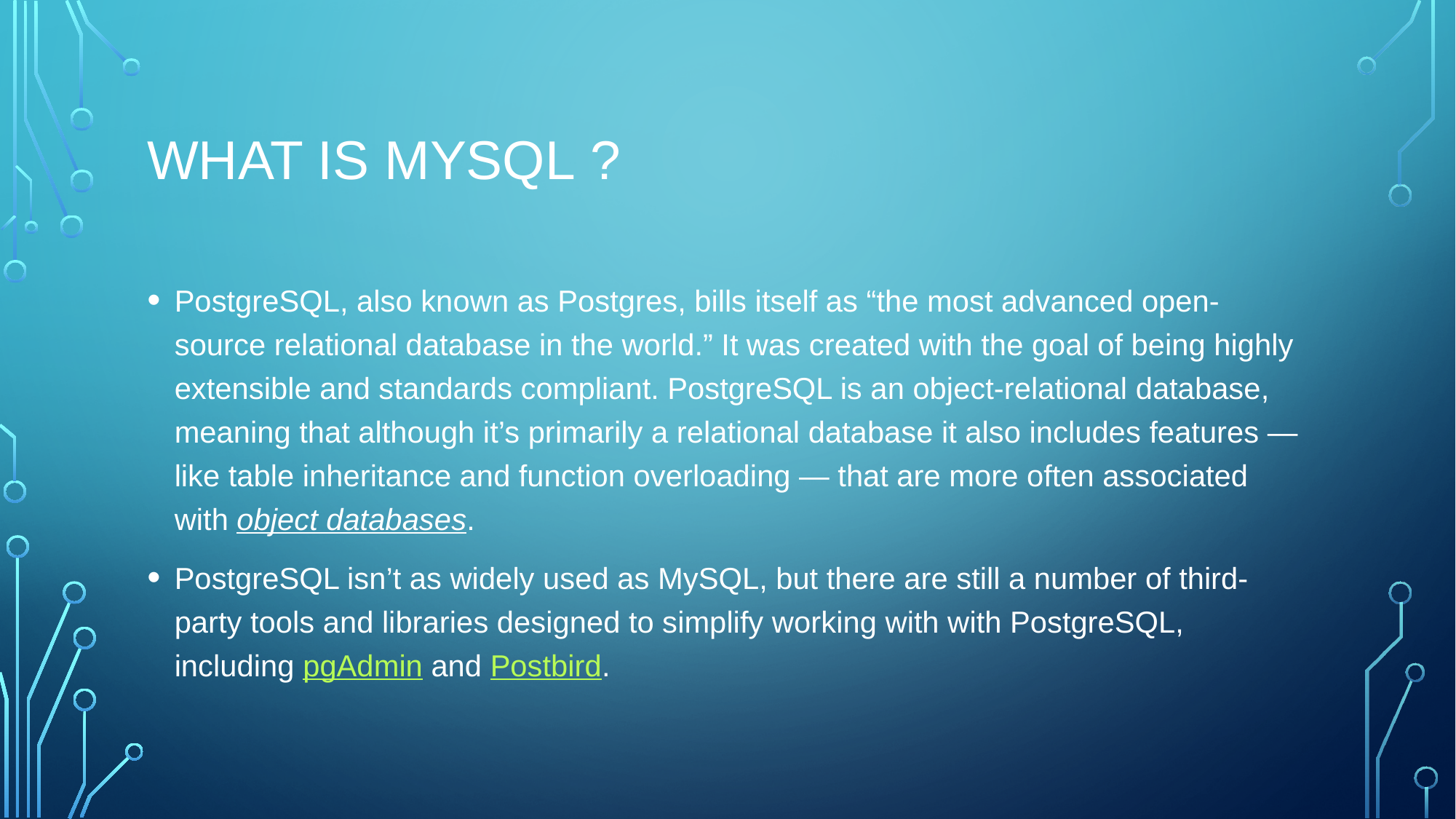

# What is MySQL ?
PostgreSQL, also known as Postgres, bills itself as “the most advanced open-source relational database in the world.” It was created with the goal of being highly extensible and standards compliant. PostgreSQL is an object-relational database, meaning that although it’s primarily a relational database it also includes features — like table inheritance and function overloading — that are more often associated with object databases.
PostgreSQL isn’t as widely used as MySQL, but there are still a number of third-party tools and libraries designed to simplify working with with PostgreSQL, including pgAdmin and Postbird.